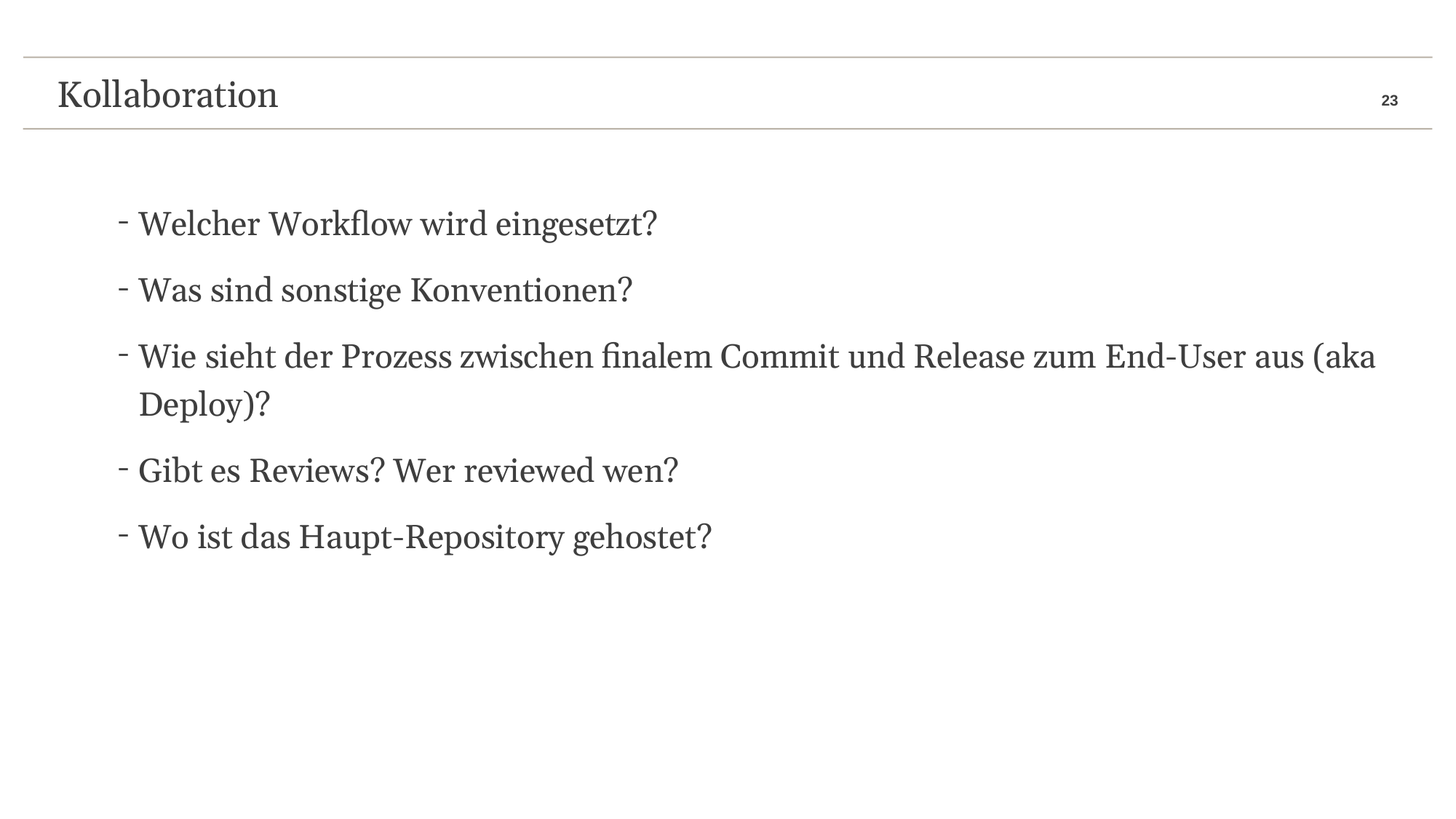

Kollaboration
# Kollaboration
Welcher Workflow wird eingesetzt?
Was sind sonstige Konventionen?
Wie sieht der Prozess zwischen finalem Commit und Release zum End-User aus (aka Deploy)?
Gibt es Reviews? Wer reviewed wen?
Wo ist das Haupt-Repository gehostet?